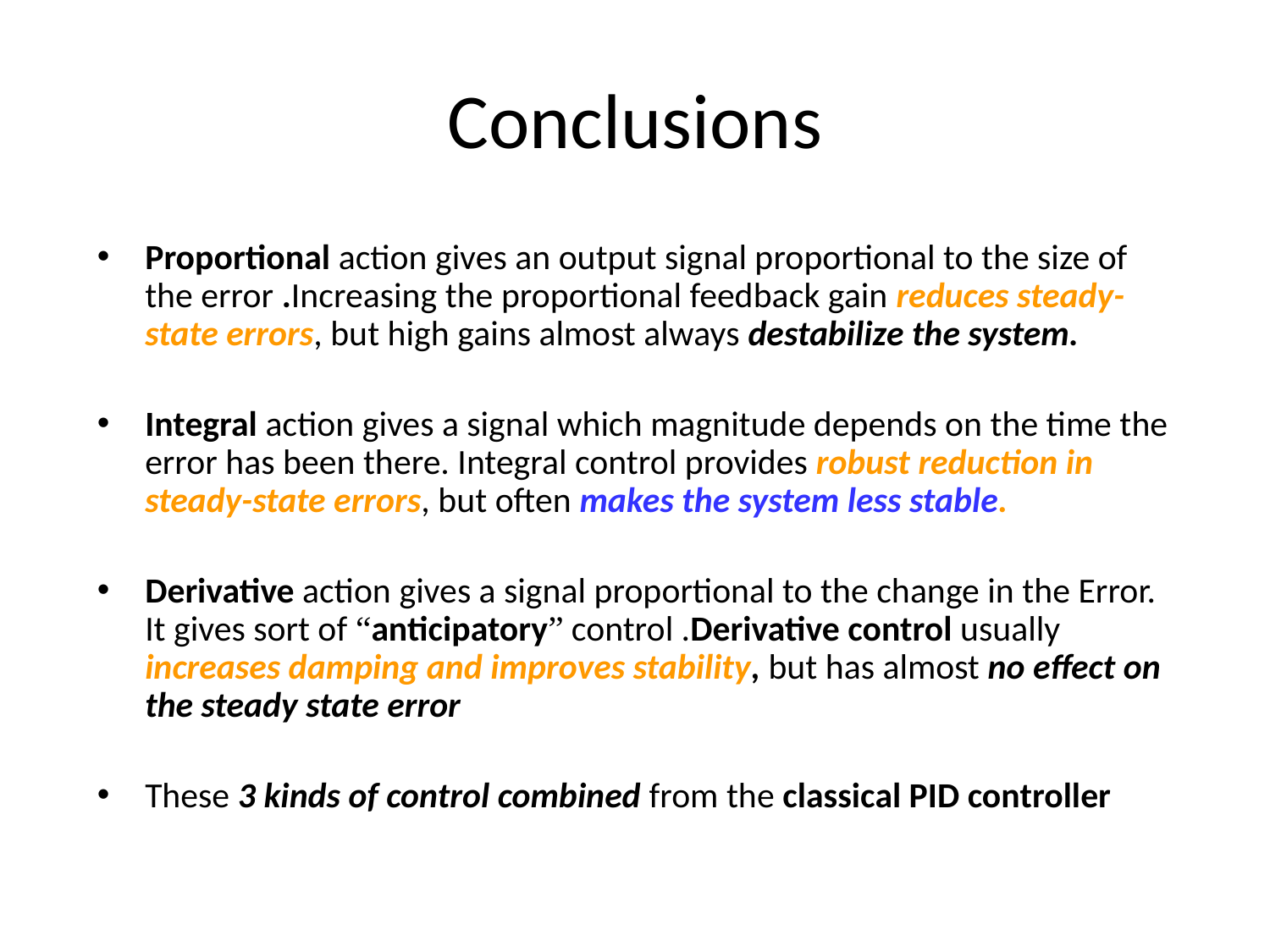

# Conclusions
Proportional action gives an output signal proportional to the size of the error .Increasing the proportional feedback gain reduces steady-state errors, but high gains almost always destabilize the system.

Integral action gives a signal which magnitude depends on the time the error has been there. Integral control provides robust reduction in steady-state errors, but often makes the system less stable.

Derivative action gives a signal proportional to the change in the Error. It gives sort of “anticipatory” control .Derivative control usually increases damping and improves stability, but has almost no effect on the steady state error

These 3 kinds of control combined from the classical PID controller